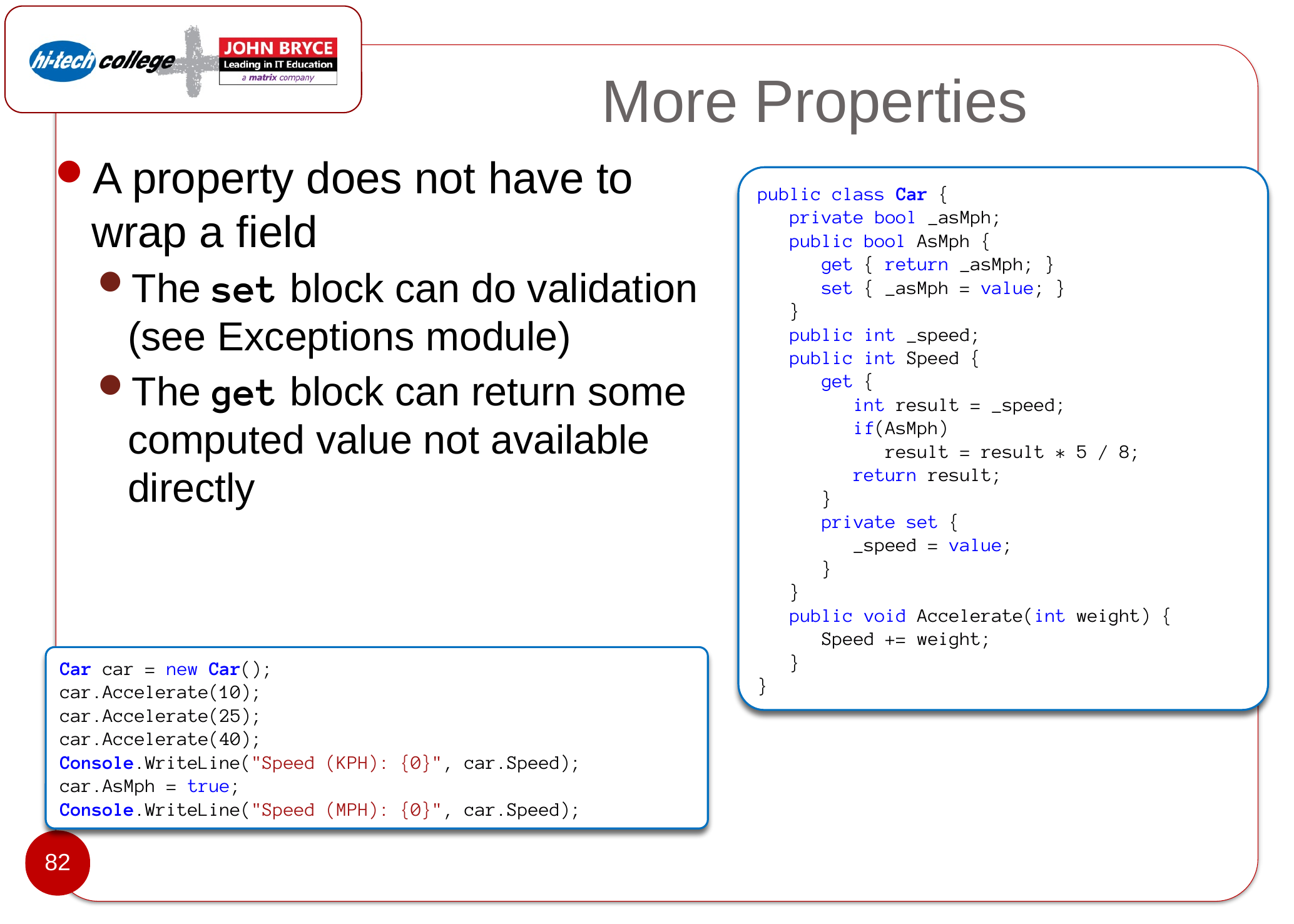

# More Properties
A property does not have to wrap a field
The set block can do validation (see Exceptions module)
The get block can return some computed value not available directly
public class Car {
   private bool _asMph;
   public bool AsMph {
      get { return _asMph; }
      set { _asMph = value; }
   }
   public int _speed;
   public int Speed {
      get {
         int result = _speed;
         if(AsMph)
            result = result * 5 / 8;
         return result;
      }
      private set {
         _speed = value;
      }
   }
   public void Accelerate(int weight) {
      Speed += weight;
   }
}
Car car = new Car();
car.Accelerate(10);
car.Accelerate(25);
car.Accelerate(40);
Console.WriteLine("Speed (KPH): {0}", car.Speed);
car.AsMph = true;
Console.WriteLine("Speed (MPH): {0}", car.Speed);
82